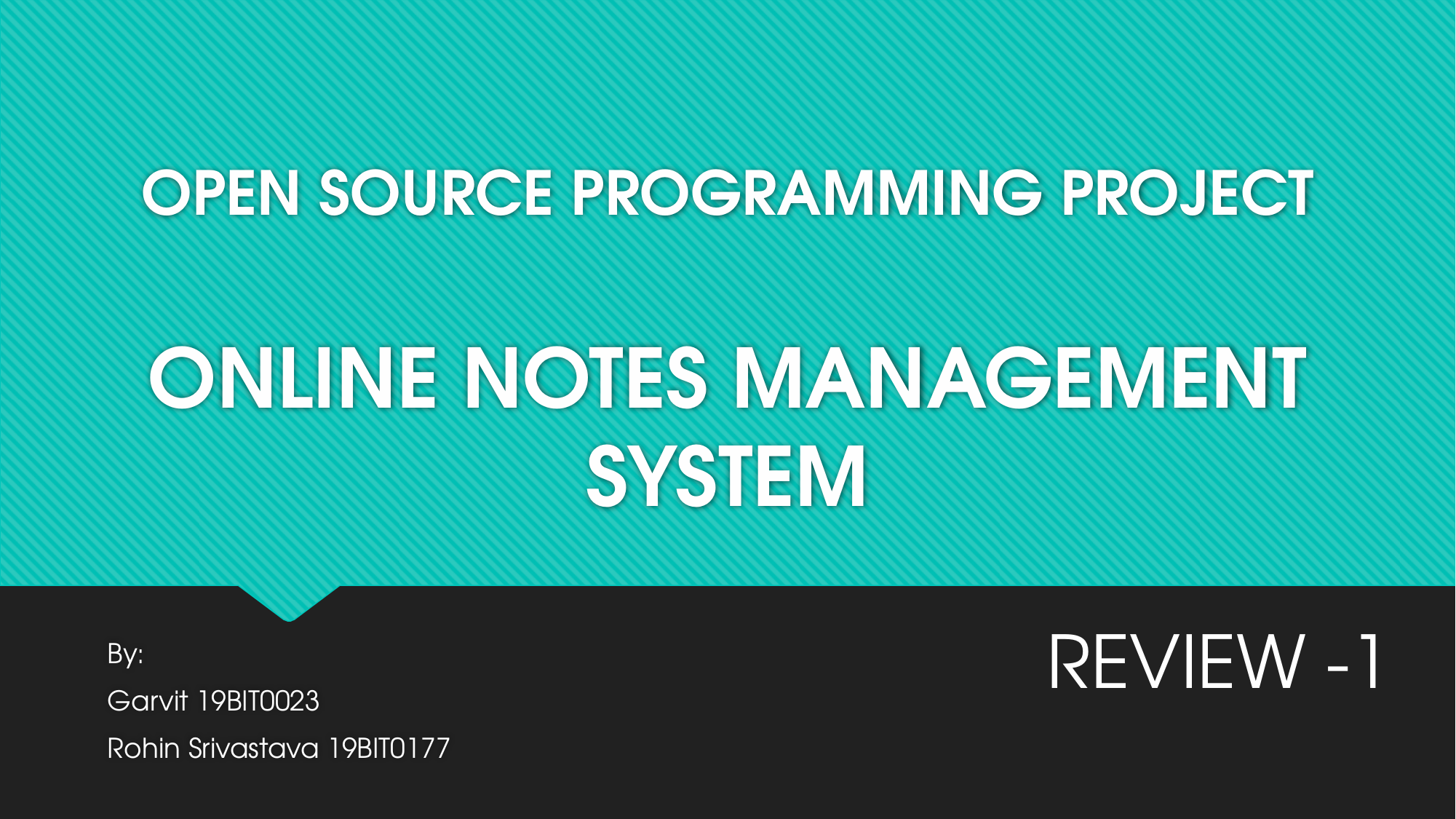

# OPEN SOURCE PROGRAMMING PROJECT ONLINE NOTES MANAGEMENT SYSTEM
REVIEW -1
By:
Garvit 19BIT0023
Rohin Srivastava 19BIT0177